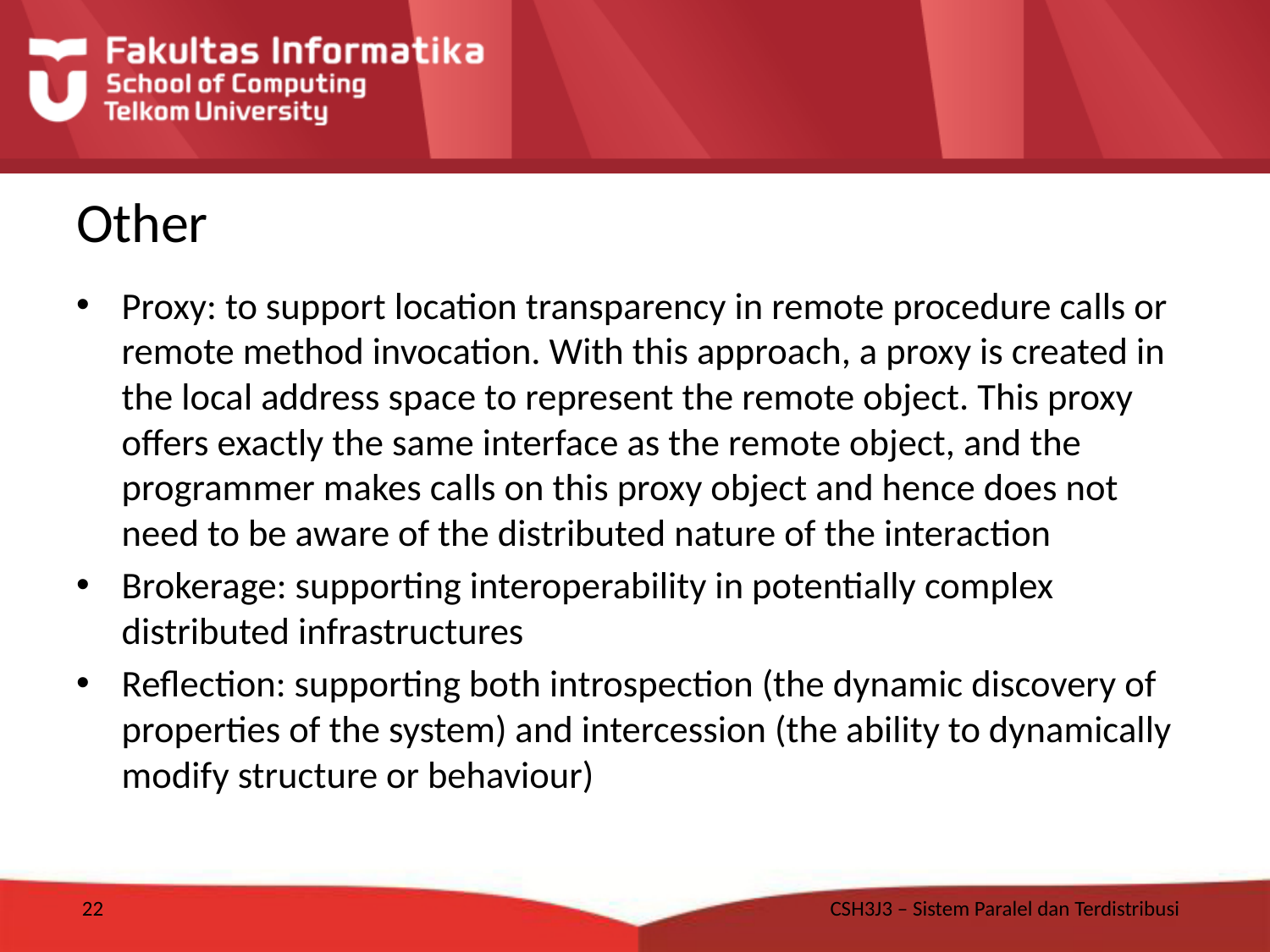

# Other
Proxy: to support location transparency in remote procedure calls or remote method invocation. With this approach, a proxy is created in the local address space to represent the remote object. This proxy offers exactly the same interface as the remote object, and the programmer makes calls on this proxy object and hence does not need to be aware of the distributed nature of the interaction
Brokerage: supporting interoperability in potentially complex distributed infrastructures
Reflection: supporting both introspection (the dynamic discovery of properties of the system) and intercession (the ability to dynamically modify structure or behaviour)
22
CSH3J3 – Sistem Paralel dan Terdistribusi